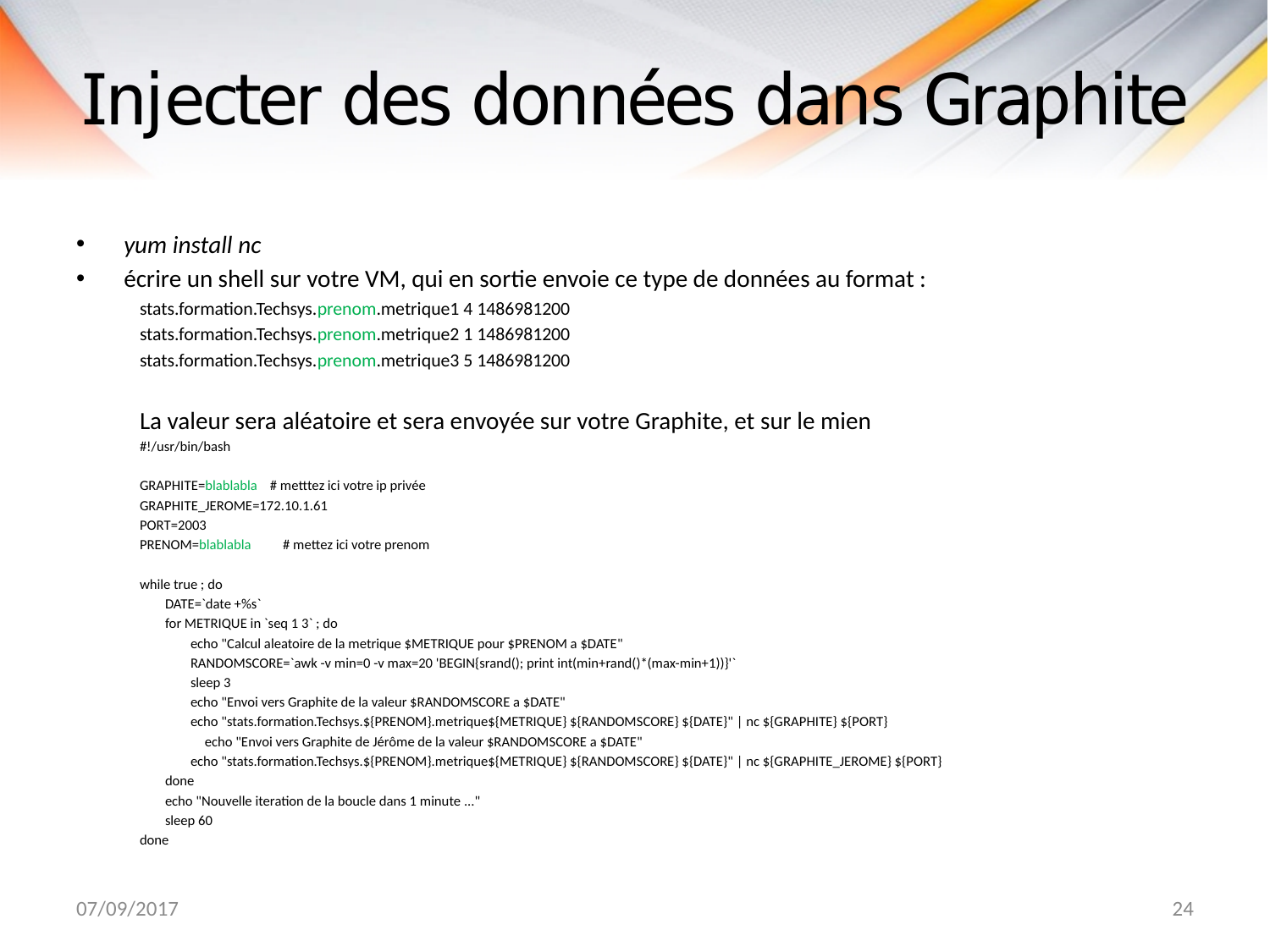

# Injecter des données dans Graphite
yum install nc
écrire un shell sur votre VM, qui en sortie envoie ce type de données au format :
stats.formation.Techsys.prenom.metrique1 4 1486981200
stats.formation.Techsys.prenom.metrique2 1 1486981200
stats.formation.Techsys.prenom.metrique3 5 1486981200

La valeur sera aléatoire et sera envoyée sur votre Graphite, et sur le mien
#!/usr/bin/bash

GRAPHITE=blablabla    # metttez ici votre ip privée
GRAPHITE_JEROME=172.10.1.61
PORT=2003
PRENOM=blablabla          # mettez ici votre prenom

while true ; do
        DATE=`date +%s`
        for METRIQUE in `seq 1 3` ; do
                echo "Calcul aleatoire de la metrique $METRIQUE pour $PRENOM a $DATE"
                RANDOMSCORE=`awk -v min=0 -v max=20 'BEGIN{srand(); print int(min+rand()*(max-min+1))}'`
                sleep 3
                echo "Envoi vers Graphite de la valeur $RANDOMSCORE a $DATE"
                echo "stats.formation.Techsys.${PRENOM}.metrique${METRIQUE} ${RANDOMSCORE} ${DATE}" | nc ${GRAPHITE} ${PORT}
	        echo "Envoi vers Graphite de Jérôme de la valeur $RANDOMSCORE a $DATE"
                echo "stats.formation.Techsys.${PRENOM}.metrique${METRIQUE} ${RANDOMSCORE} ${DATE}" | nc ${GRAPHITE_JEROME} ${PORT}
        done
        echo "Nouvelle iteration de la boucle dans 1 minute ..."
        sleep 60
done

07/09/2017
24